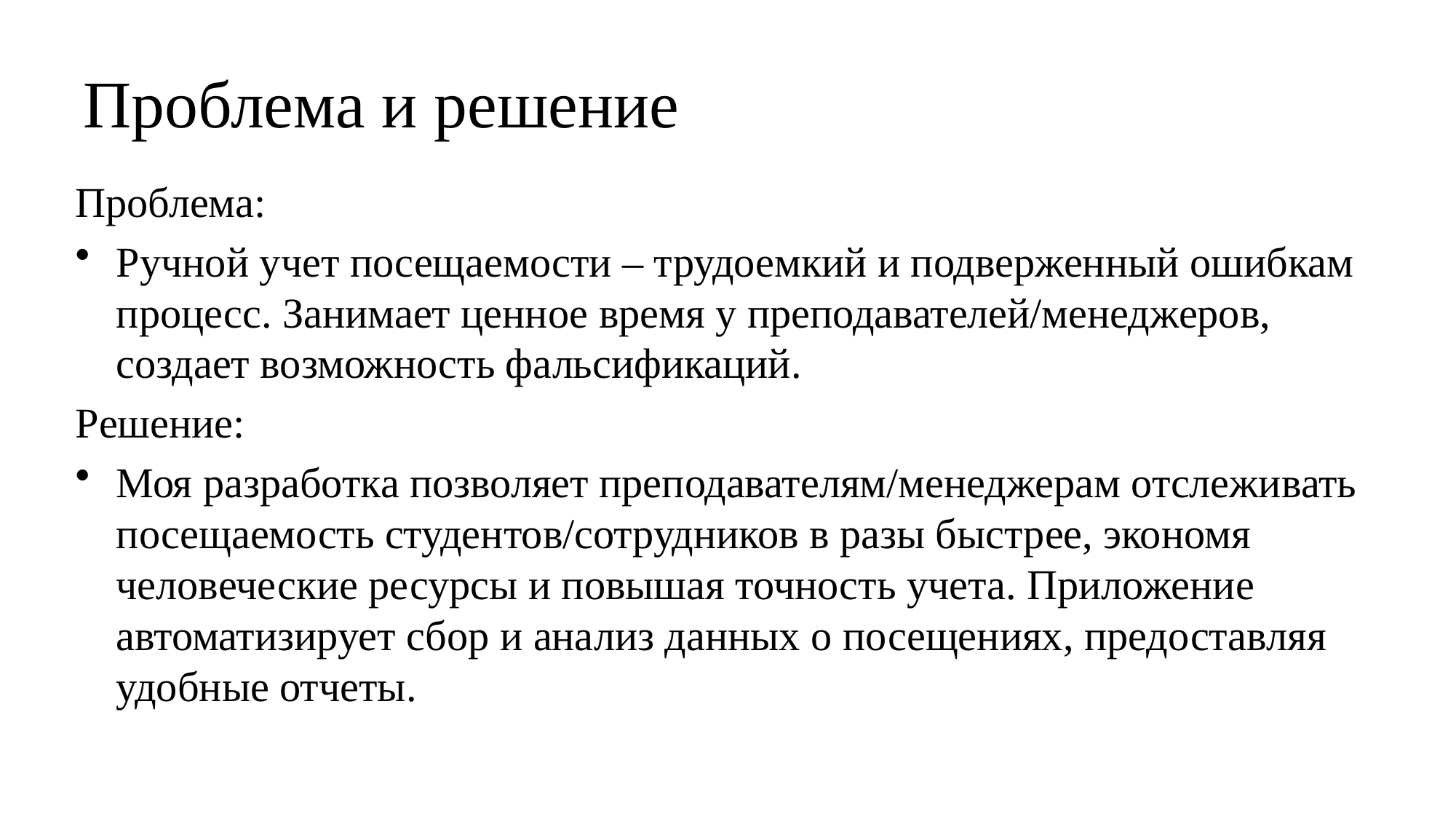

# Проблема и решение
Проблема:
Ручной учет посещаемости – трудоемкий и подверженный ошибкам процесс. Занимает ценное время у преподавателей/менеджеров, создает возможность фальсификаций.
Решение:
Моя разработка позволяет преподавателям/менеджерам отслеживать посещаемость студентов/сотрудников в разы быстрее, экономя человеческие ресурсы и повышая точность учета. Приложение автоматизирует сбор и анализ данных о посещениях, предоставляя удобные отчеты.